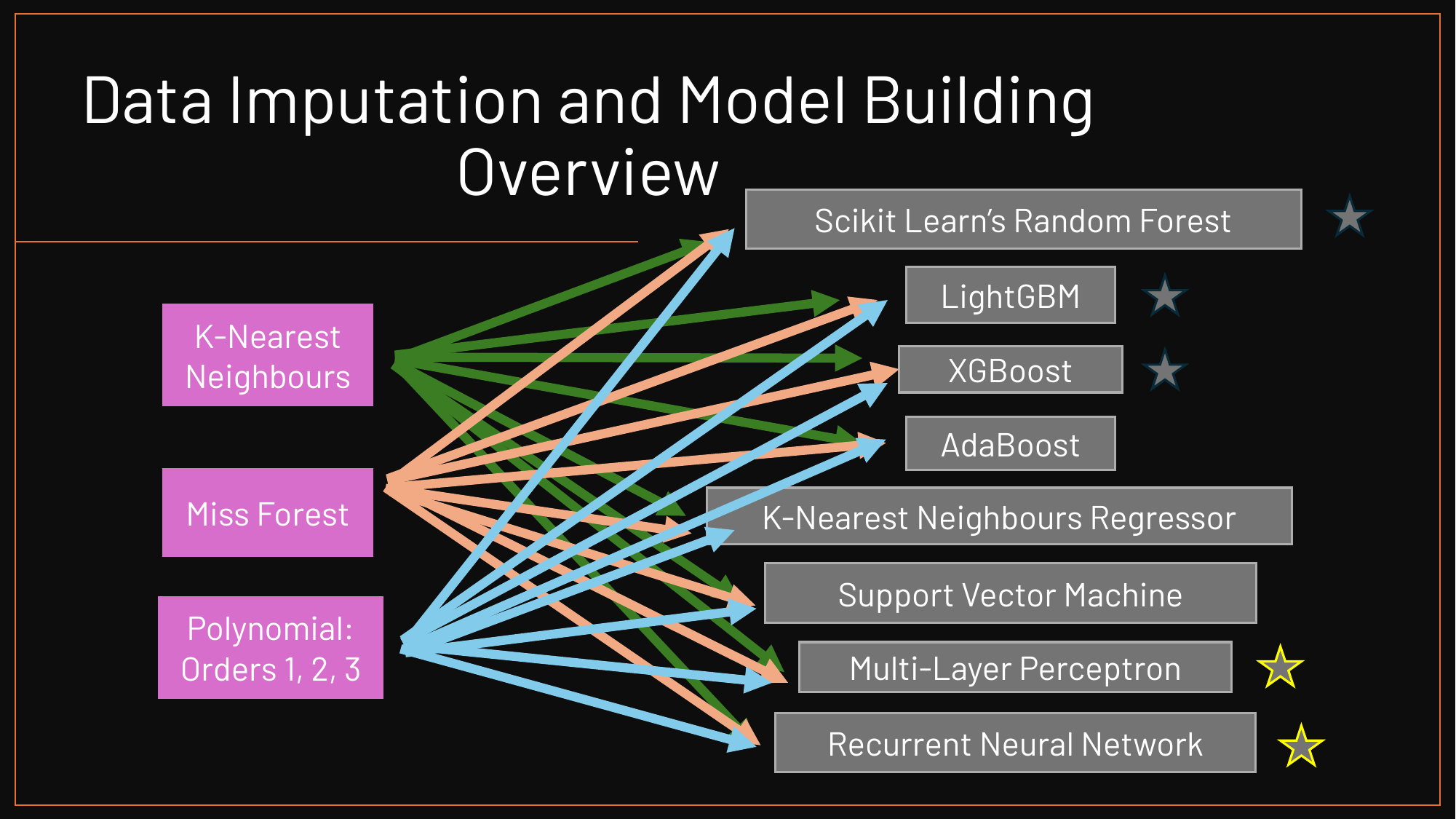

# Data Imputation and Model Building Overview
Scikit Learn’s Random Forest

LightGBM

K-Nearest Neighbours
XGBoost

AdaBoost
Miss Forest
K-Nearest Neighbours Regressor
Support Vector Machine
Polynomial: Orders 1, 2, 3
Multi-Layer Perceptron

Recurrent Neural Network